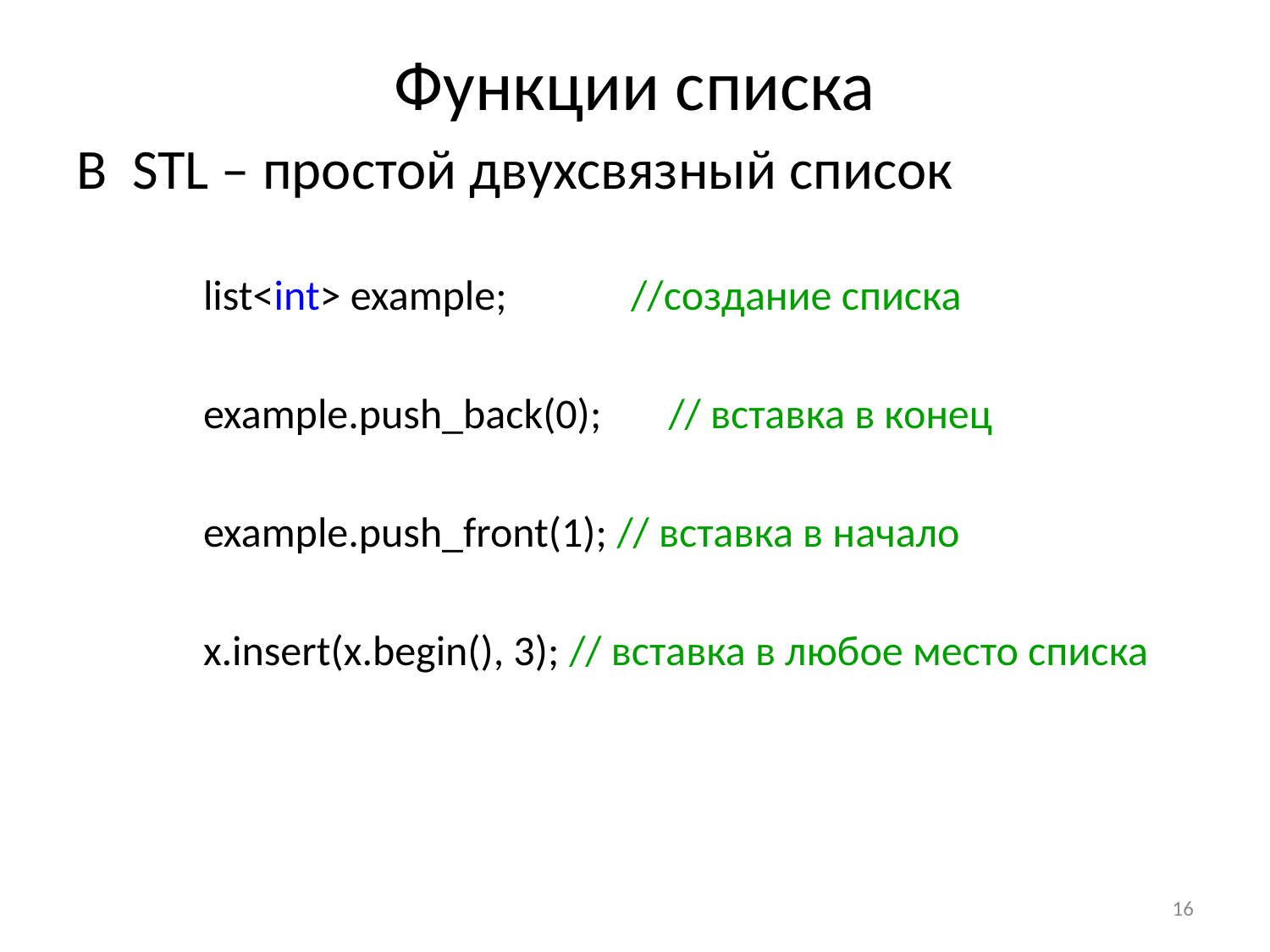

# Функции списка
В  STL – простой двухсвязный список

list<int> example;             //создание списка

example.push_back(0);       // вставка в конец

example.push_front(1); // вставка в начало

x.insert(x.begin(), 3); // вставка в любое место списка

16